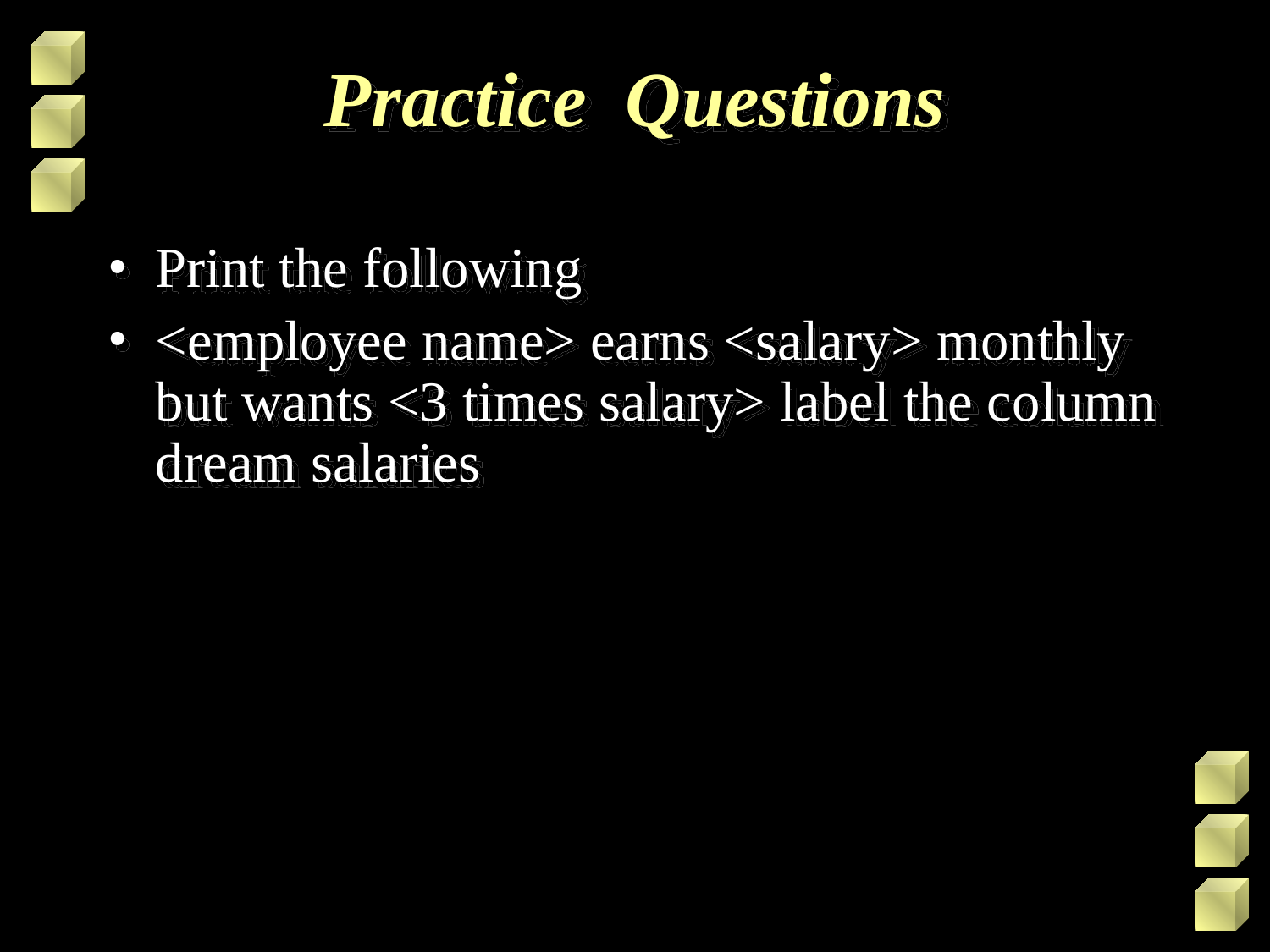

# Practice  Questions
Print the following
<employee name> earns <salary> monthly but wants <3 times salary> label the column dream salaries